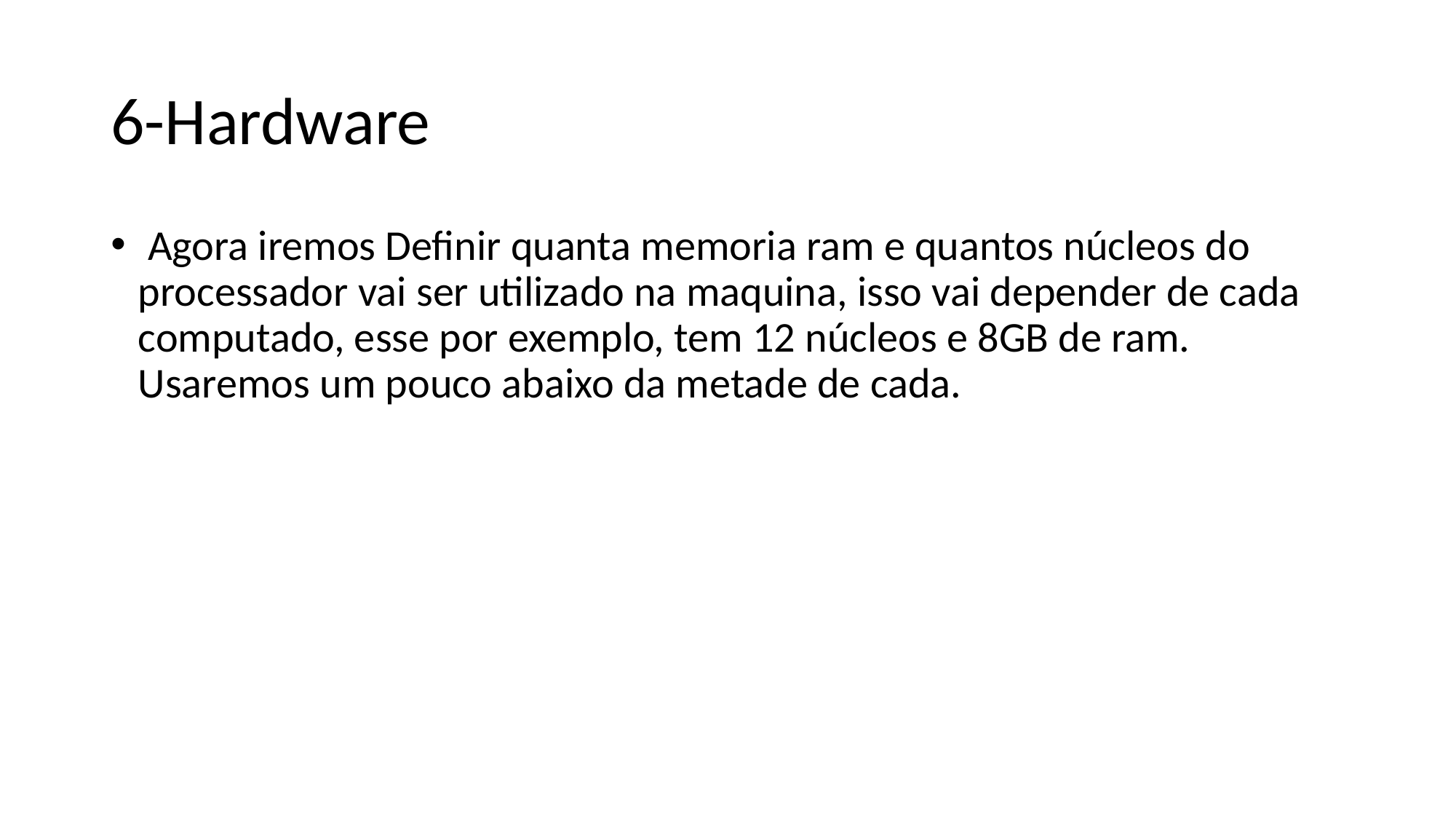

# 6-Hardware
 Agora iremos Definir quanta memoria ram e quantos núcleos do processador vai ser utilizado na maquina, isso vai depender de cada computado, esse por exemplo, tem 12 núcleos e 8GB de ram. Usaremos um pouco abaixo da metade de cada.